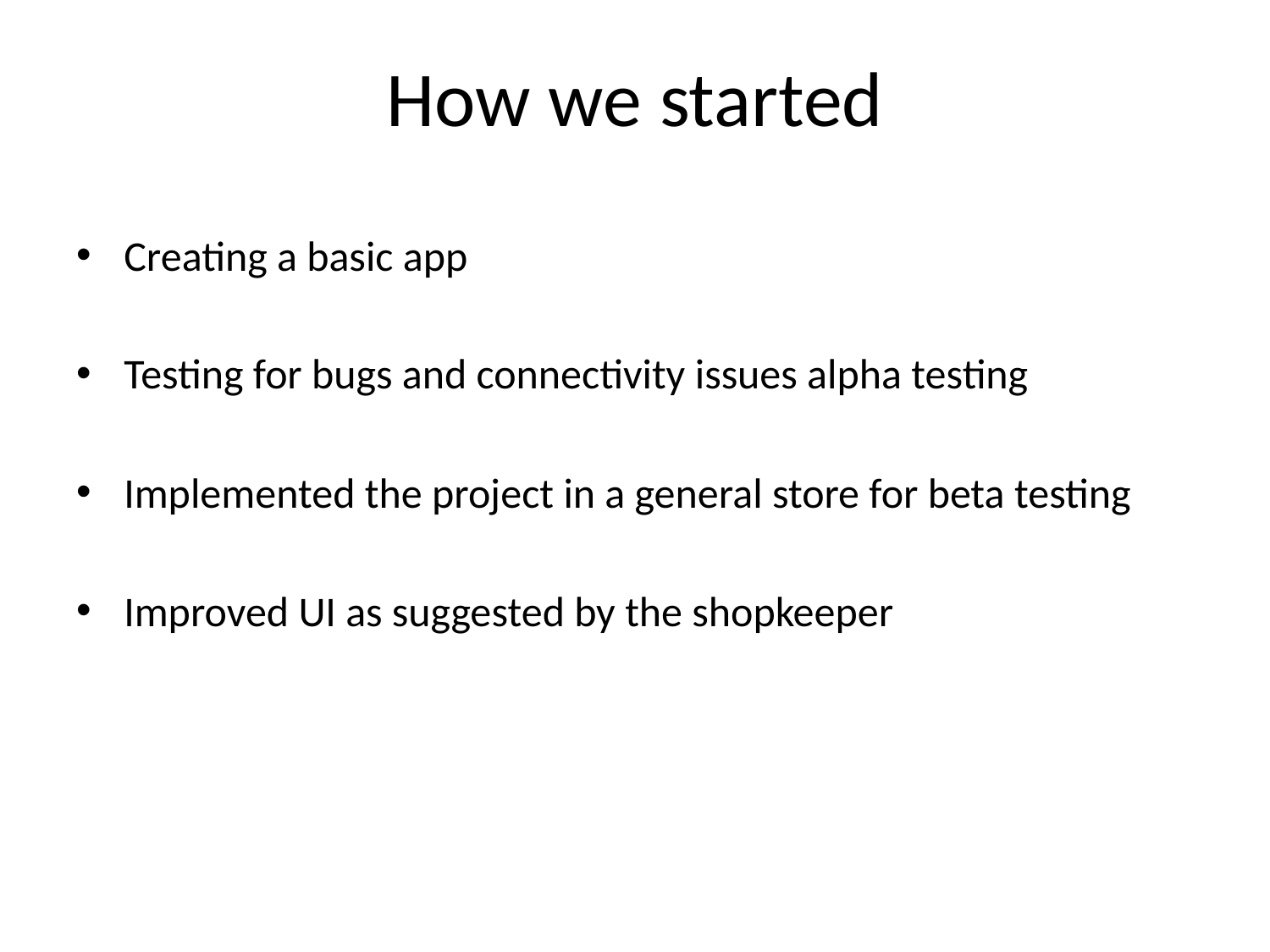

# How we started
Creating a basic app

Testing for bugs and connectivity issues alpha testing

Implemented the project in a general store for beta testing

Improved UI as suggested by the shopkeeper